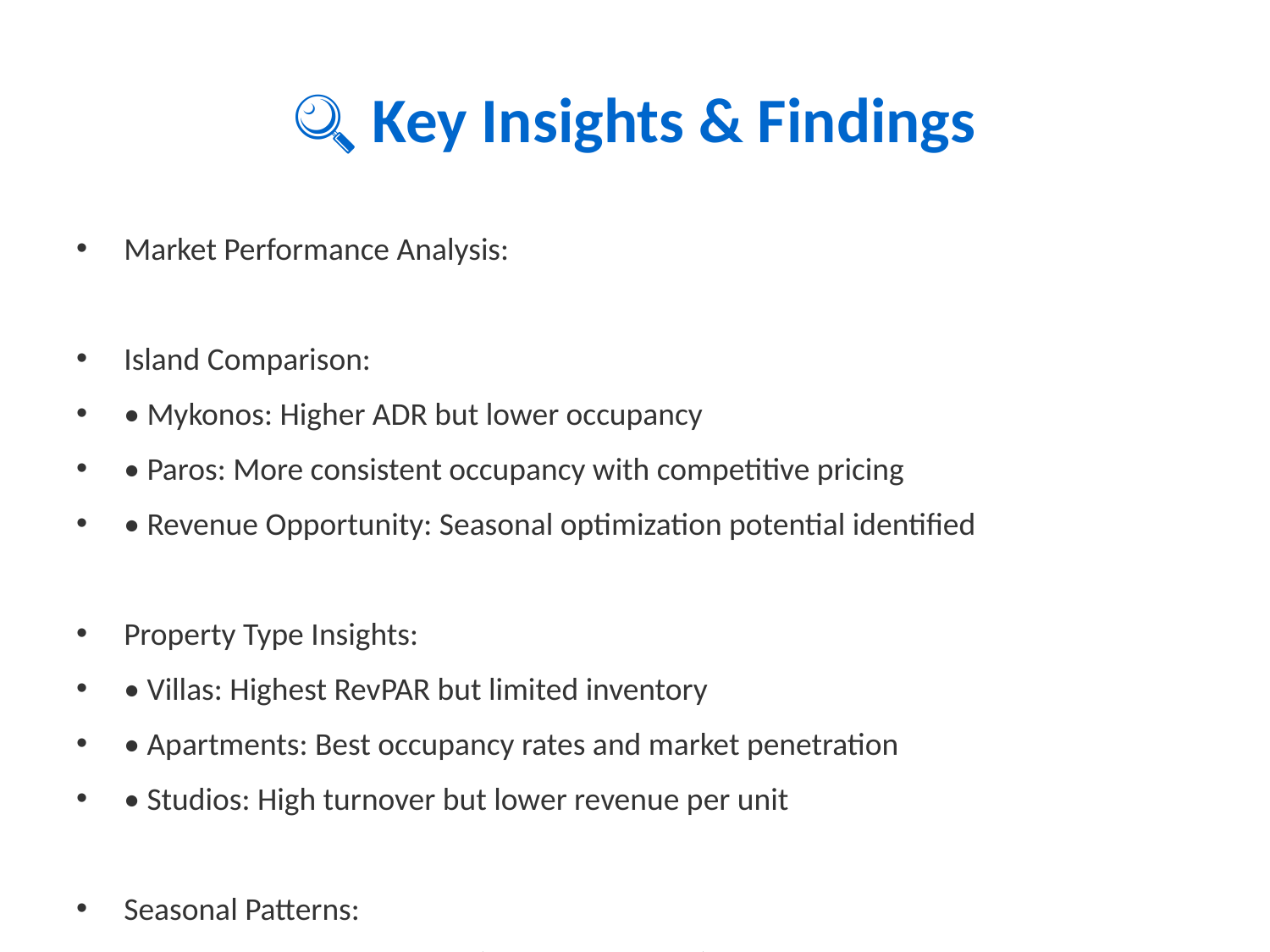

# 🔍 Key Insights & Findings
Market Performance Analysis:

Island Comparison:
• Mykonos: Higher ADR but lower occupancy
• Paros: More consistent occupancy with competitive pricing
• Revenue Opportunity: Seasonal optimization potential identified

Property Type Insights:
• Villas: Highest RevPAR but limited inventory
• Apartments: Best occupancy rates and market penetration
• Studios: High turnover but lower revenue per unit

Seasonal Patterns:
• Peak Season: July-August (80%+ occupancy)
• Shoulder Season: May-June, September-October (60-70% occupancy)
• Low Season: November-March (30-50% occupancy)

Investment Opportunities Identified:
• High-Performing Properties: Top 20% generate 40% of total revenue
• Amenity Impact: Pool and sea view properties show 25%+ RevPAR uplift
• Price Optimization: 15% revenue increase potential through dynamic pricing